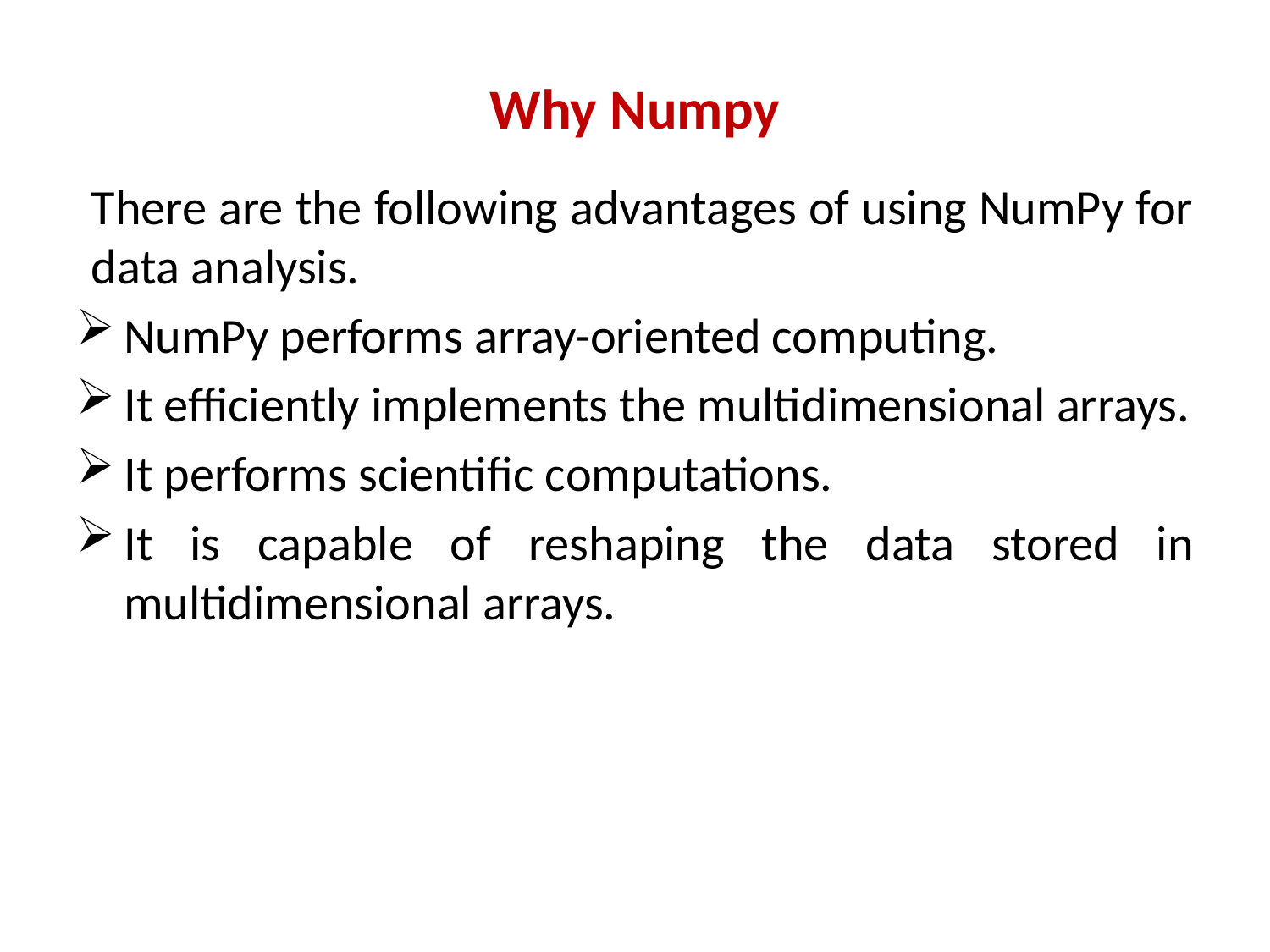

# Why Numpy
There are the following advantages of using NumPy for data analysis.
NumPy performs array-oriented computing.
It efficiently implements the multidimensional arrays.
It performs scientific computations.
It is capable of reshaping the data stored in multidimensional arrays.